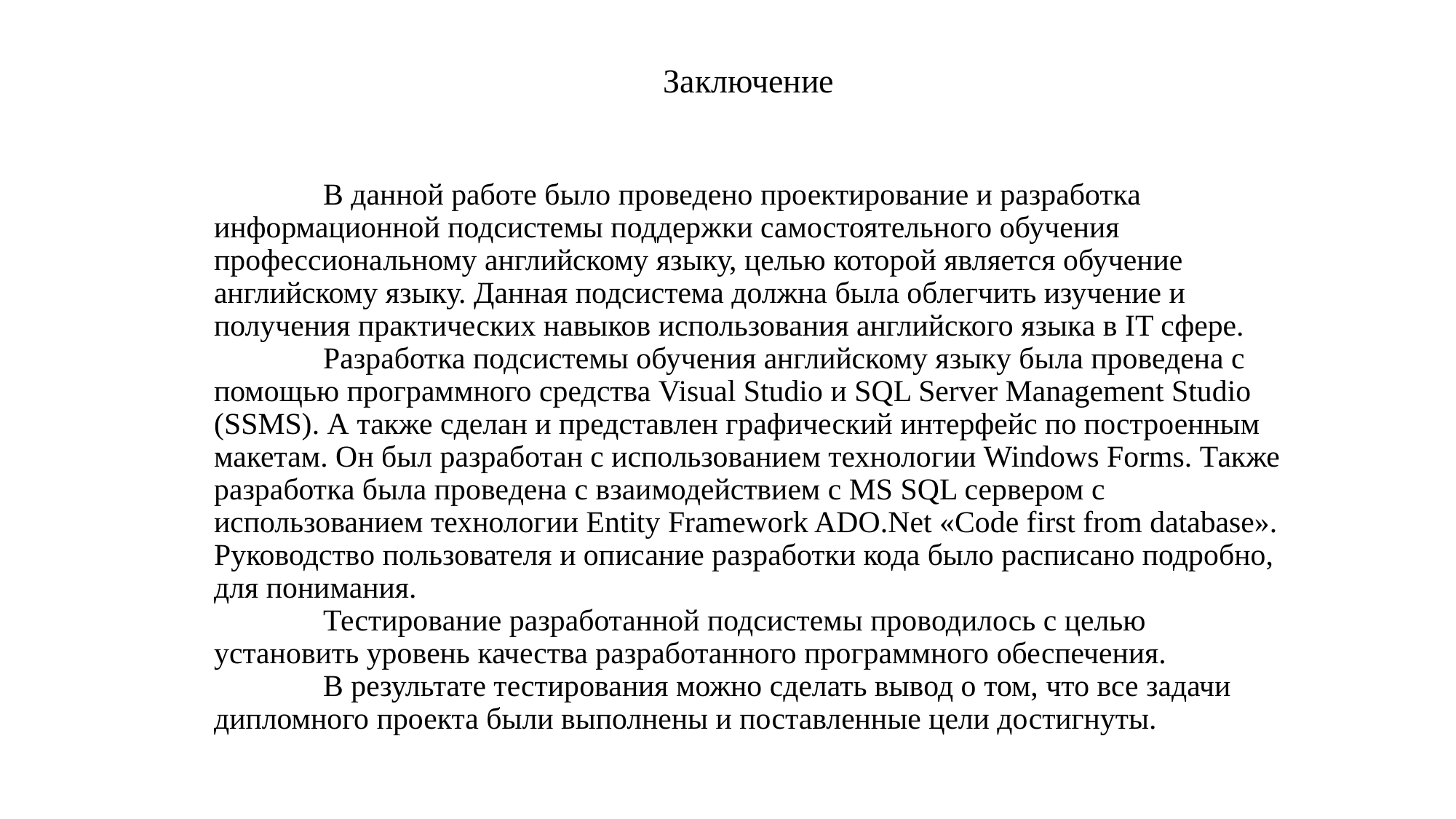

Заключение
# В данной работе было проведено проектирование и разработка информационной подсистемы поддержки самостоятельного обучения профессиональному английскому языку, целью которой является обучение английскому языку. Данная подсистема должна была облегчить изучение и получения практических навыков использования английского языка в IT сфере. Разработка подсистемы обучения английскому языку была проведена с помощью программного средства Visual Studio и SQL Server Management Studio (SSMS). А также сделан и представлен графический интерфейс по построенным макетам. Он был разработан с использованием технологии Windows Forms. Также разработка была проведена с взаимодействием с MS SQL сервером с использованием технологии Entity Framework ADO.Net «Code first from database». Руководство пользователя и описание разработки кода было расписано подробно, для понимания. Тестирование разработанной подсистемы проводилось с целью установить уровень качества разработанного программного обеспечения. В результате тестирования можно сделать вывод о том, что все задачи дипломного проекта были выполнены и поставленные цели достигнуты.